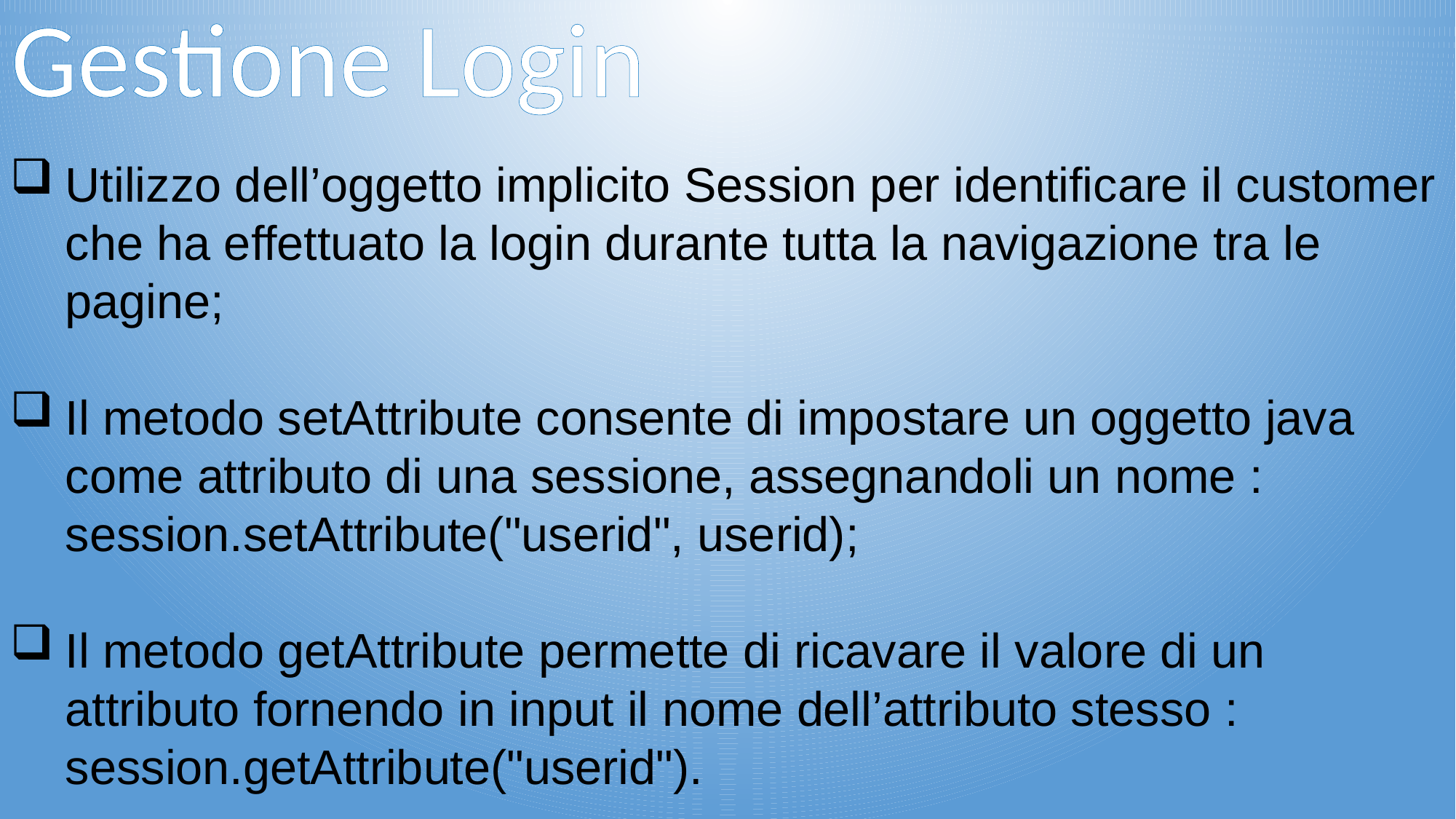

# Gestione Login
Utilizzo dell’oggetto implicito Session per identificare il customer che ha effettuato la login durante tutta la navigazione tra le pagine;

Il metodo setAttribute consente di impostare un oggetto java come attributo di una sessione, assegnandoli un nome : session.setAttribute("userid", userid);

Il metodo getAttribute permette di ricavare il valore di un attributo fornendo in input il nome dell’attributo stesso : session.getAttribute("userid").